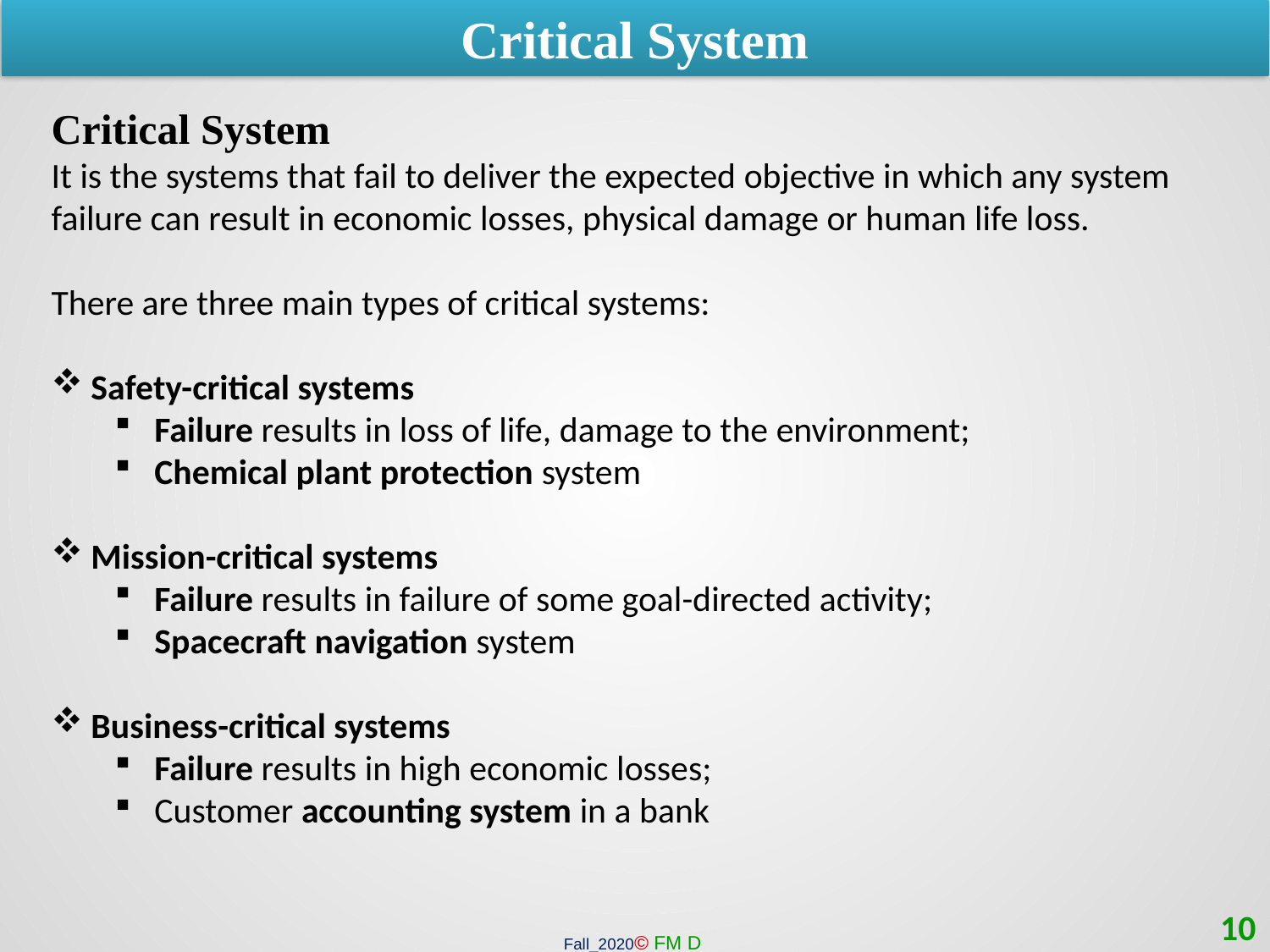

Critical System
Critical System
It is the systems that fail to deliver the expected objective in which any system failure can result in economic losses, physical damage or human life loss.

There are three main types of critical systems:

Safety-critical systems
Failure results in loss of life, damage to the environment;
Chemical plant protection system

Mission-critical systems
Failure results in failure of some goal-directed activity;
Spacecraft navigation system

Business-critical systems
Failure results in high economic losses;
Customer accounting system in a bank

10